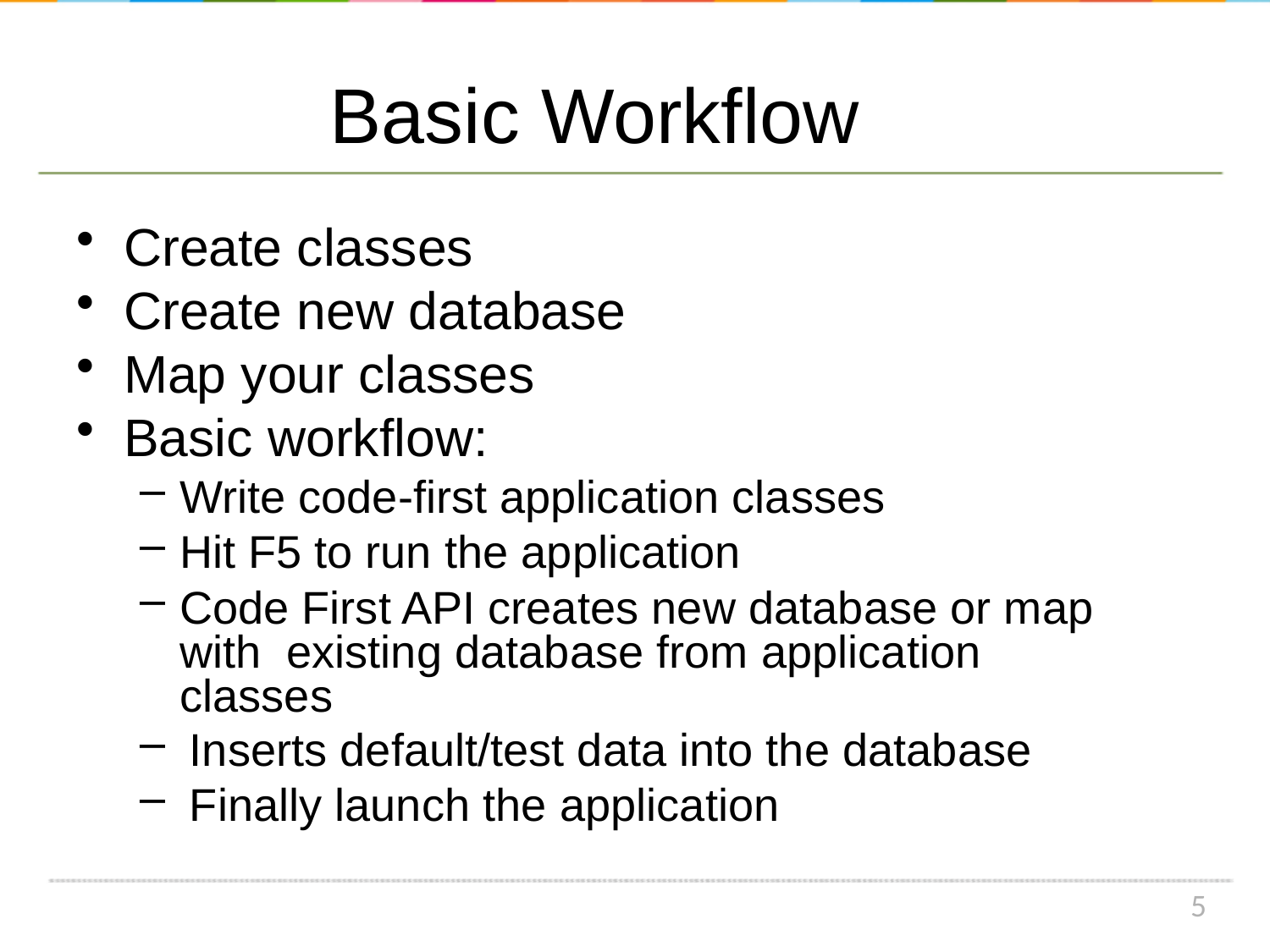

# Basic Workflow
Create classes
Create new database
Map your classes
Basic workflow:
Write code-first application classes
Hit F5 to run the application
Code First API creates new database or map with  existing database from application classes
Inserts default/test data into the database
Finally launch the application
5